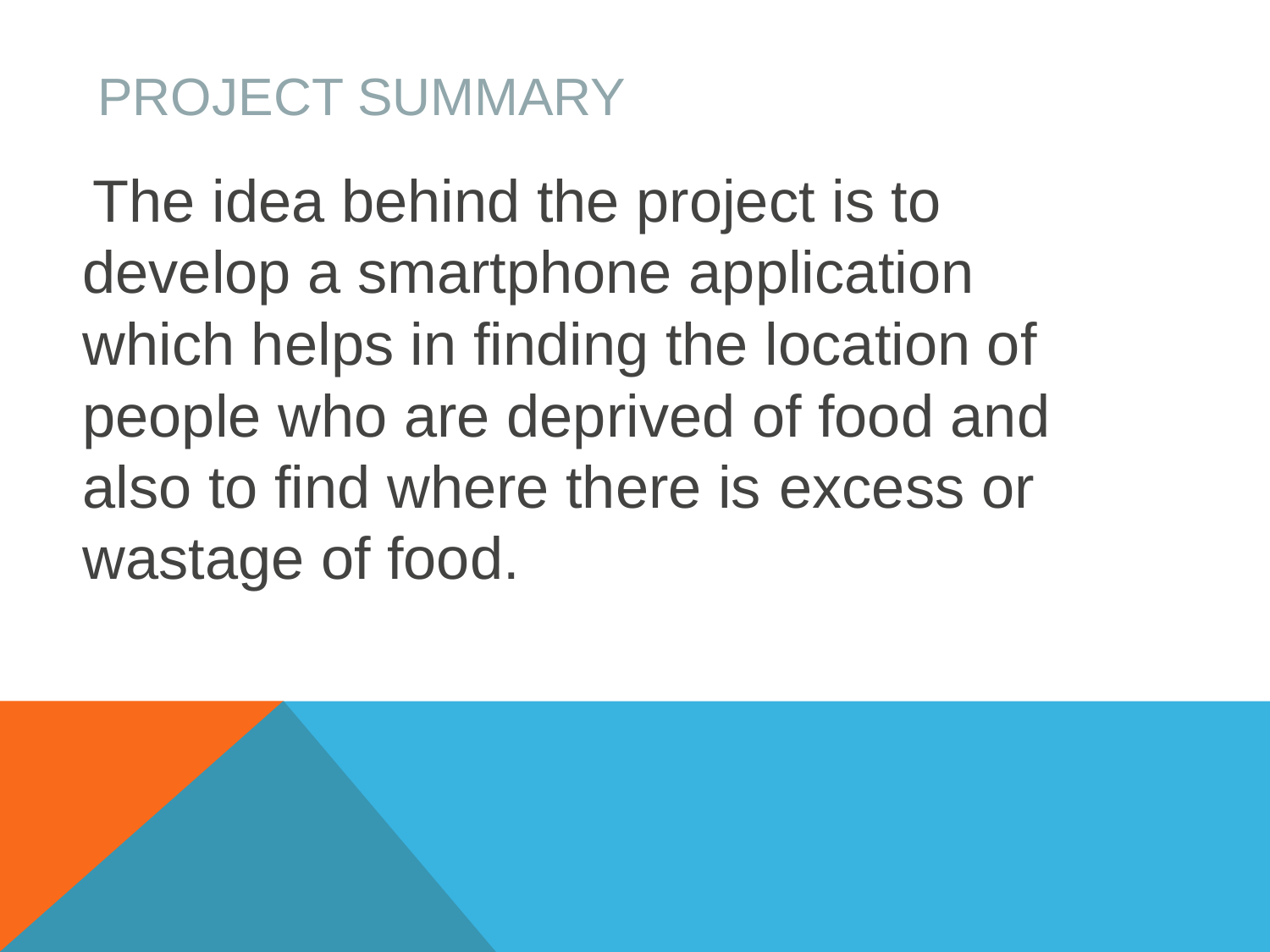

# Project summary
     The idea behind the project is to develop a smartphone application which helps in finding the location of people who are deprived of food and also to find where there is excess or wastage of food.